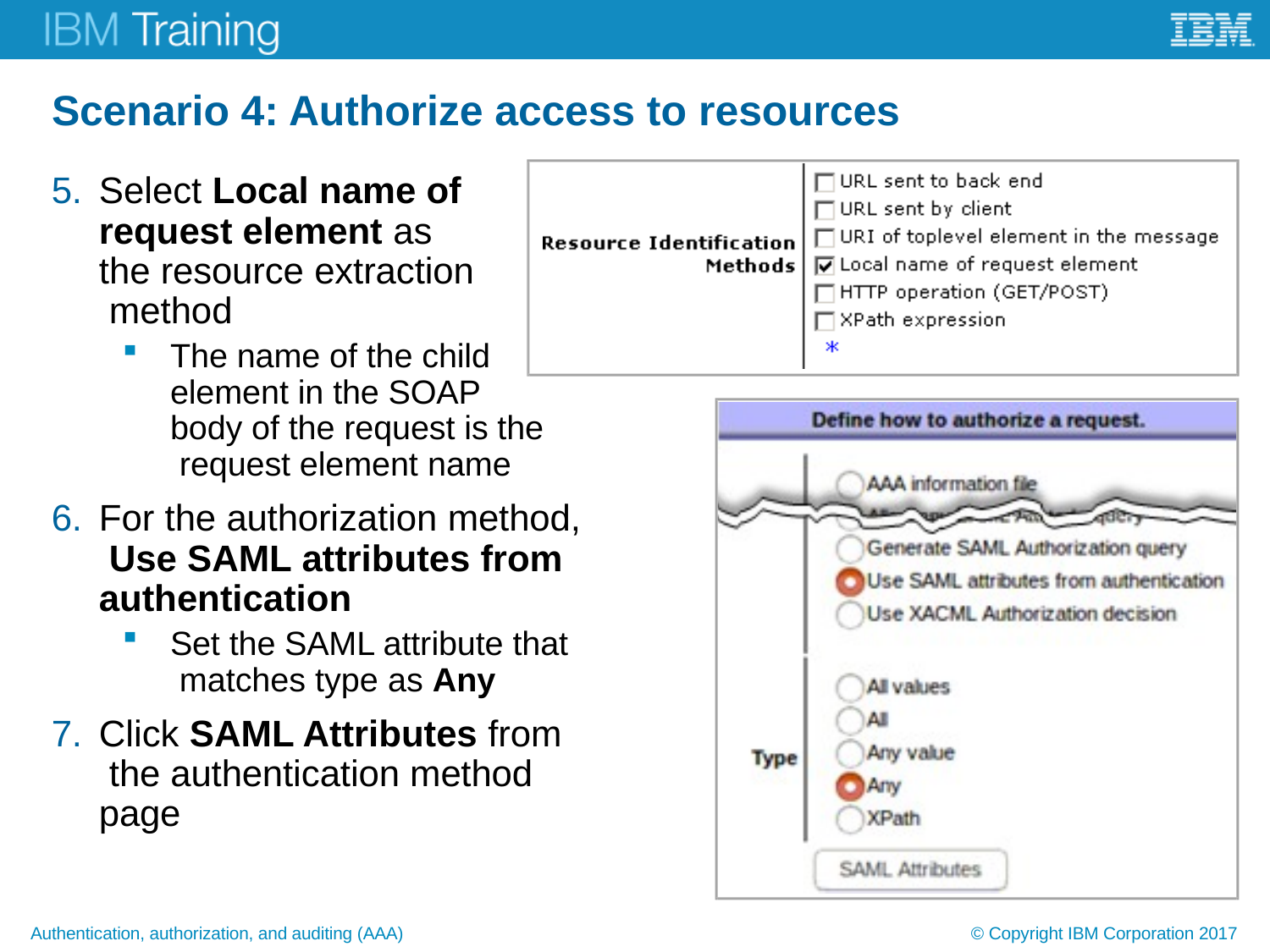

# Scenario 4: Authorize access to resources

Select Local name of  request element as  the resource extraction  method
The name of the child  element in the SOAP  body of the request is the  request element name
For the authorization method,  Use SAML attributes from  authentication
Set the SAML attribute that  matches type as Any
Click SAML Attributes from  the authentication method  page

Authentication, authorization, and auditing (AAA)
© Copyright IBM Corporation 2017